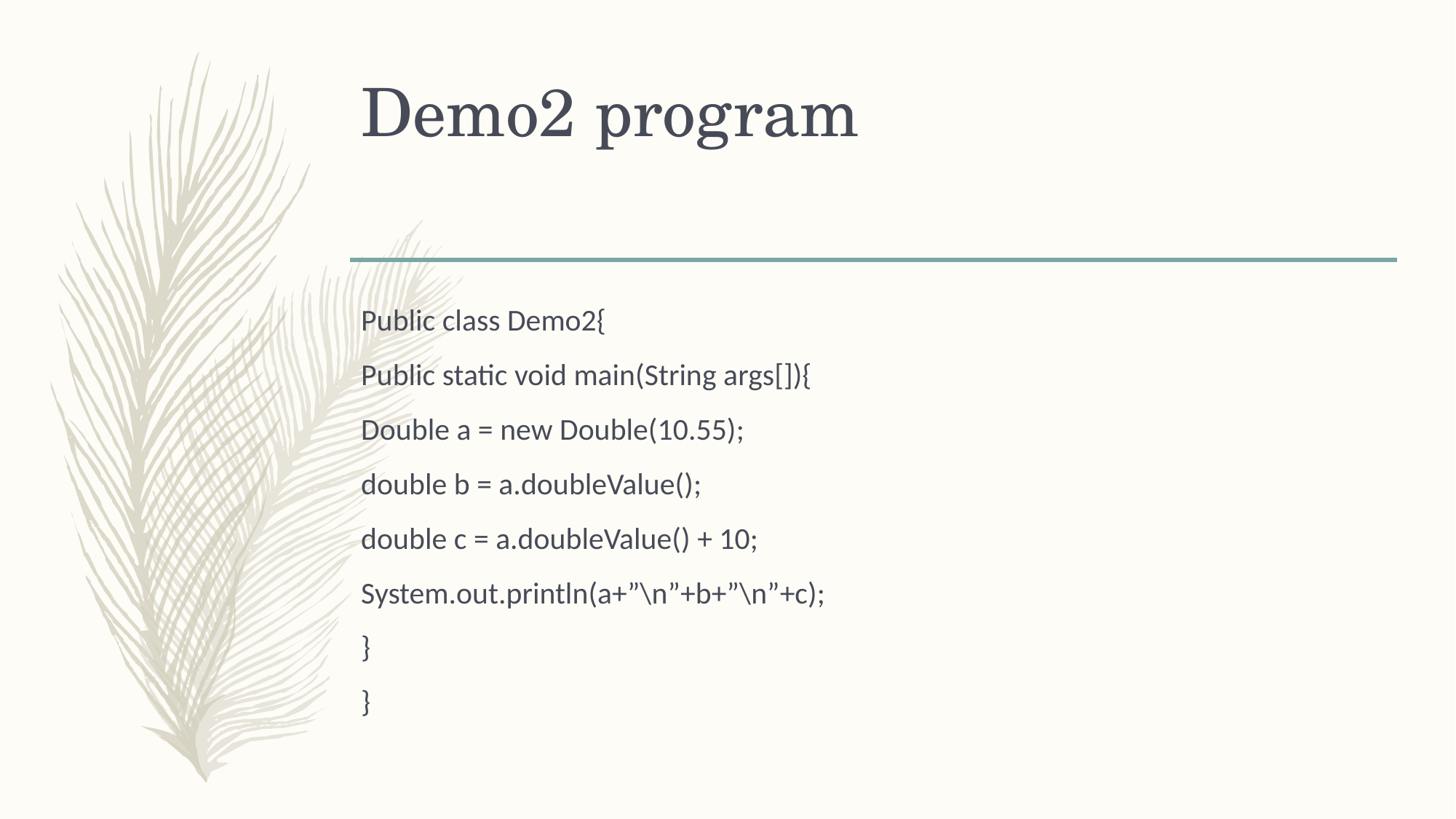

# Demo2 program
Public class Demo2{
Public static void main(String args[]){
Double a = new Double(10.55);
double b = a.doubleValue();
double c = a.doubleValue() + 10;
System.out.println(a+”\n”+b+”\n”+c);
}
}